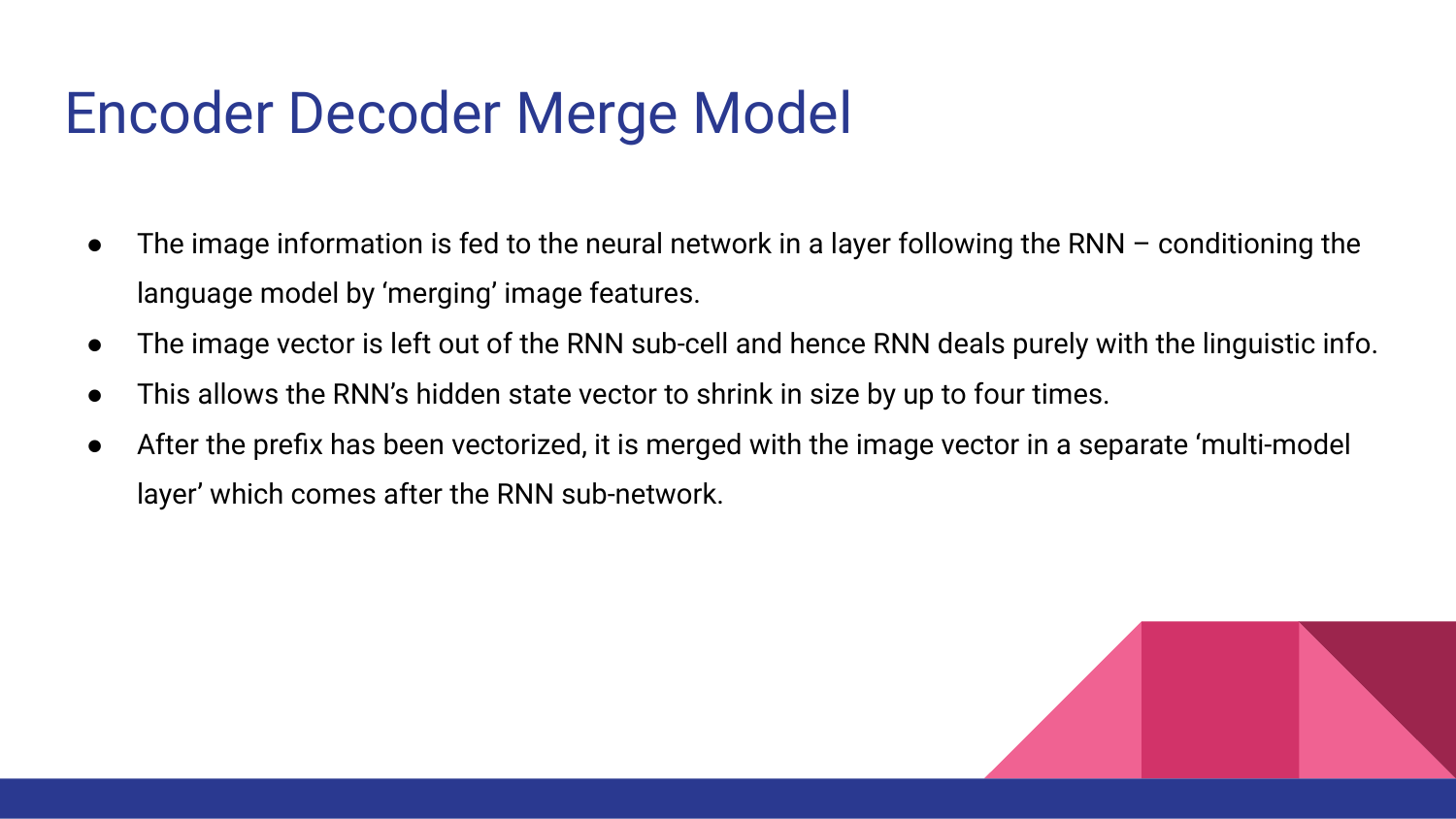

# Encoder Decoder Merge Model
The image information is fed to the neural network in a layer following the RNN – conditioning the language model by ‘merging’ image features.
The image vector is left out of the RNN sub-cell and hence RNN deals purely with the linguistic info.
This allows the RNN’s hidden state vector to shrink in size by up to four times.
After the prefix has been vectorized, it is merged with the image vector in a separate ‘multi-model layer’ which comes after the RNN sub-network.